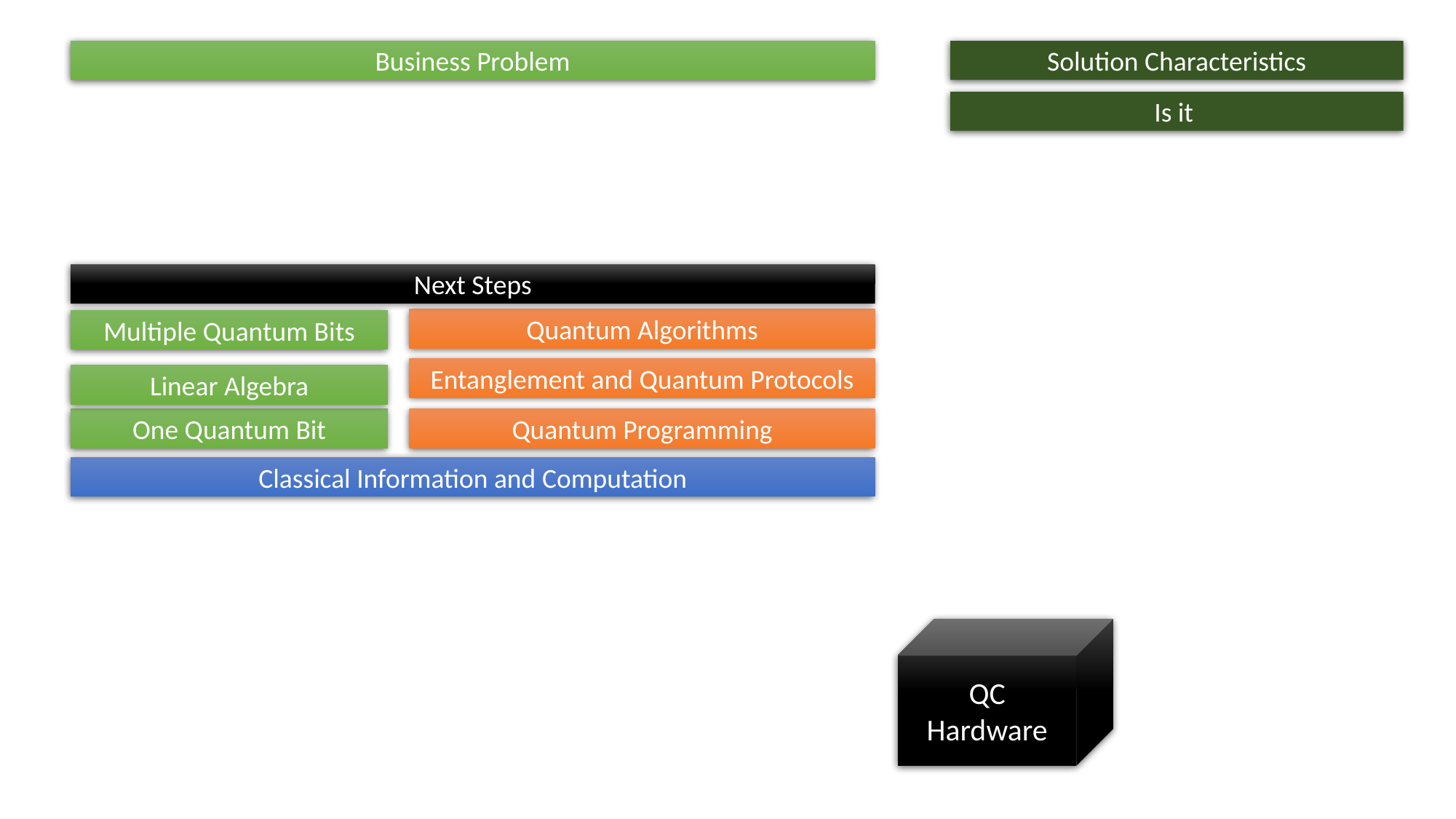

Solution Characteristics
Business Problem
Is it
Next Steps
Quantum Algorithms
Multiple Quantum Bits
Entanglement and Quantum Protocols
Linear Algebra
One Quantum Bit
Quantum Programming
Classical Information and Computation
QC Hardware